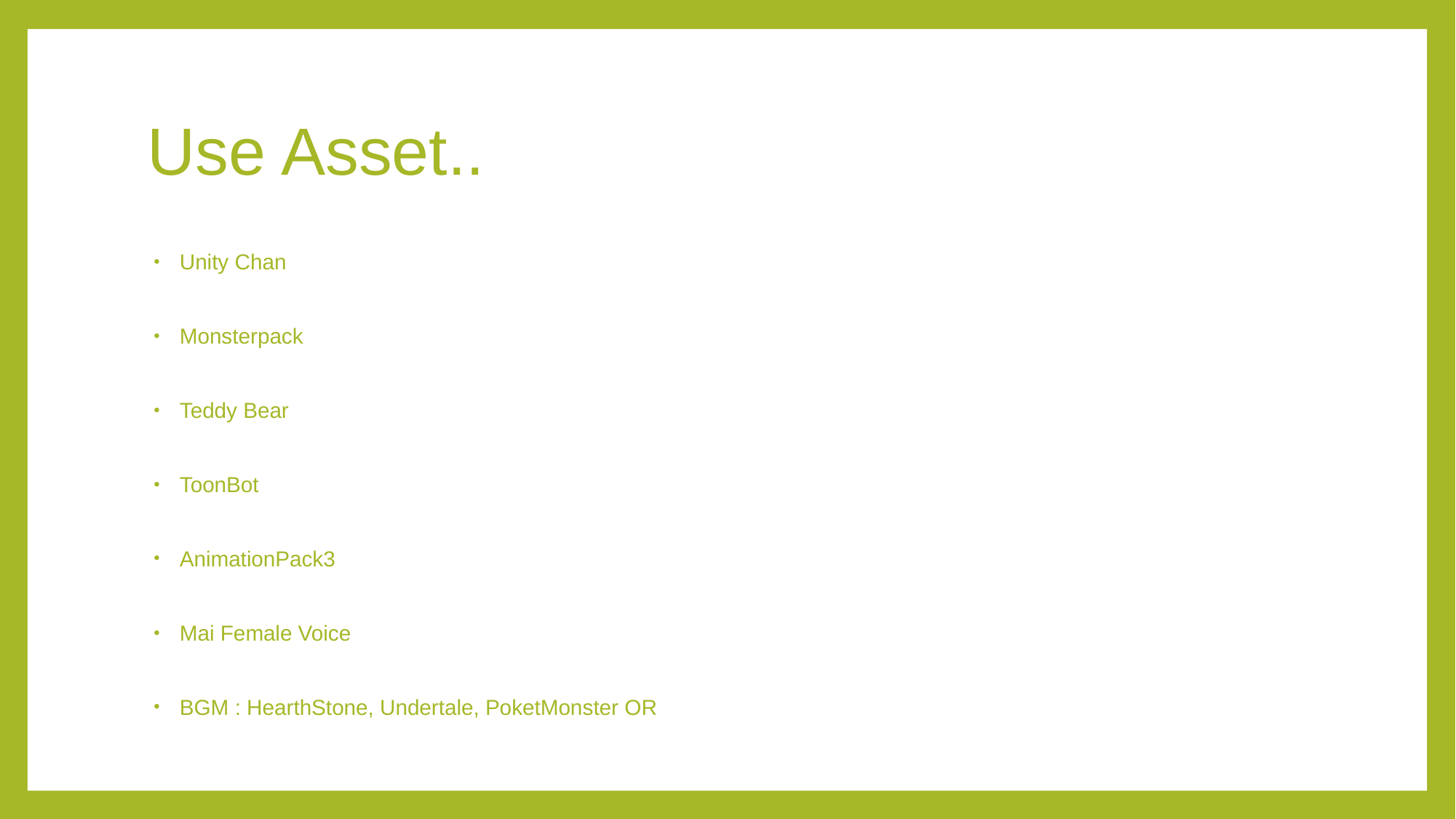

# Use Asset..
Unity Chan

Monsterpack

Teddy Bear

ToonBot

AnimationPack3

Mai Female Voice

BGM : HearthStone, Undertale, PoketMonster OR